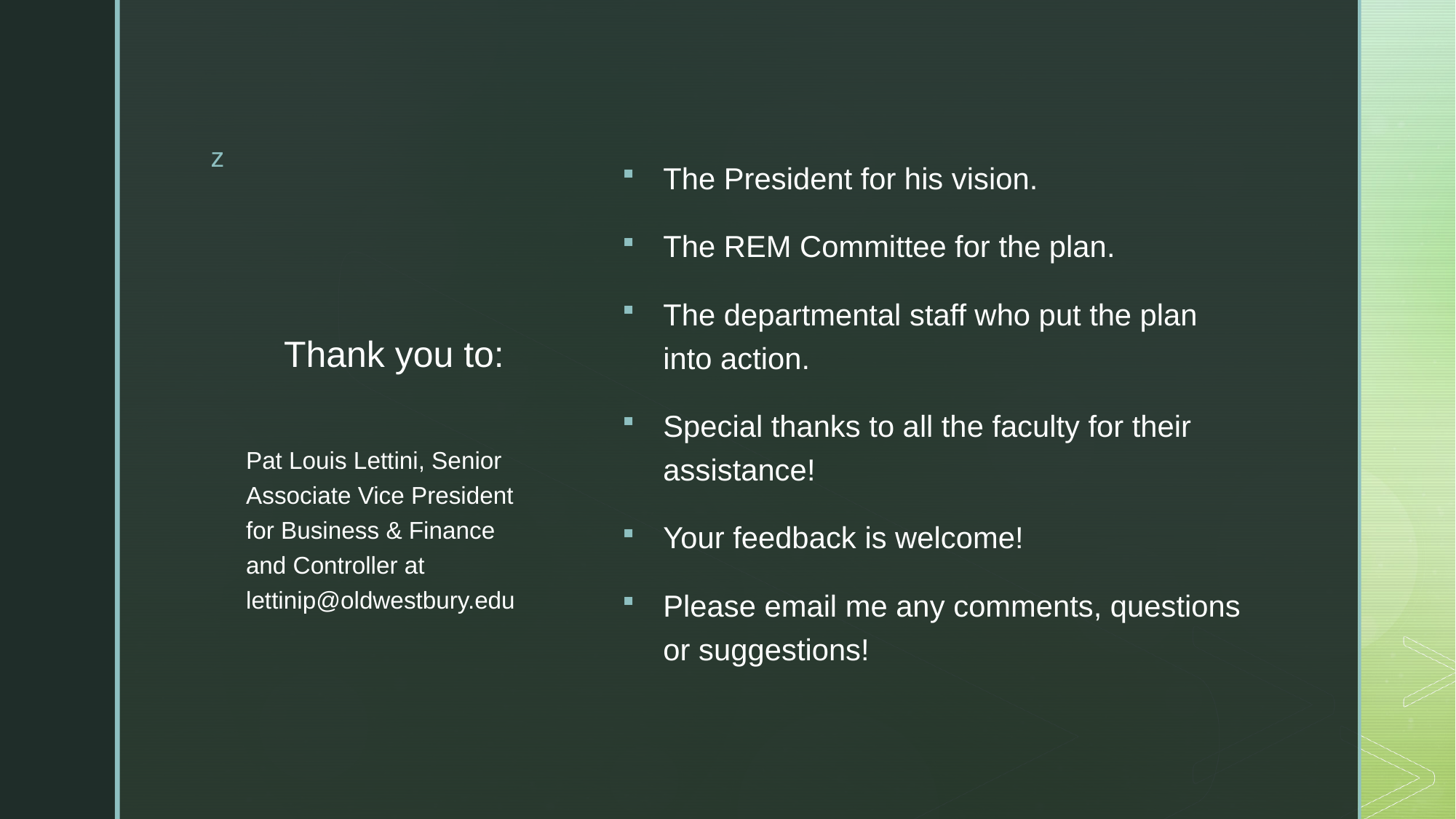

The President for his vision.
The REM Committee for the plan.
The departmental staff who put the plan into action.
Special thanks to all the faculty for their assistance!
Your feedback is welcome!
Please email me any comments, questions or suggestions!
# Thank you to:

Pat Louis Lettini, Senior Associate Vice President for Business & Finance and Controller at lettinip@oldwestbury.edu